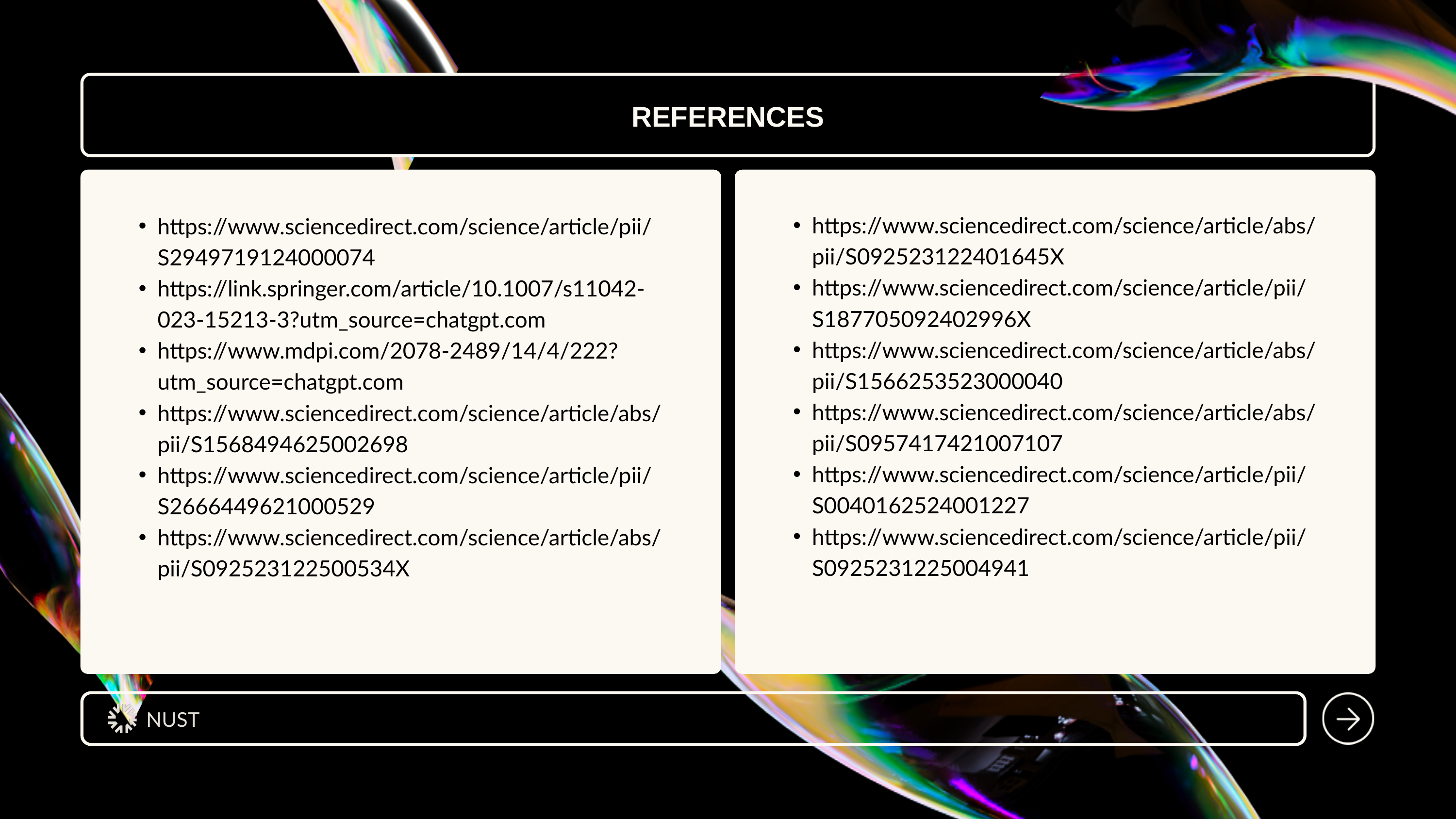

REFERENCES

https://www.sciencedirect.com/science/article/abs/pii/S092523122401645X
https://www.sciencedirect.com/science/article/pii/S187705092402996X
https://www.sciencedirect.com/science/article/abs/pii/S1566253523000040
https://www.sciencedirect.com/science/article/abs/pii/S0957417421007107
https://www.sciencedirect.com/science/article/pii/S0040162524001227
https://www.sciencedirect.com/science/article/pii/S0925231225004941
https://www.sciencedirect.com/science/article/pii/S2949719124000074
https://link.springer.com/article/10.1007/s11042-023-15213-3?utm_source=chatgpt.com
https://www.mdpi.com/2078-2489/14/4/222?utm_source=chatgpt.com
https://www.sciencedirect.com/science/article/abs/pii/S1568494625002698
https://www.sciencedirect.com/science/article/pii/S2666449621000529
https://www.sciencedirect.com/science/article/abs/pii/S092523122500534X

NUST